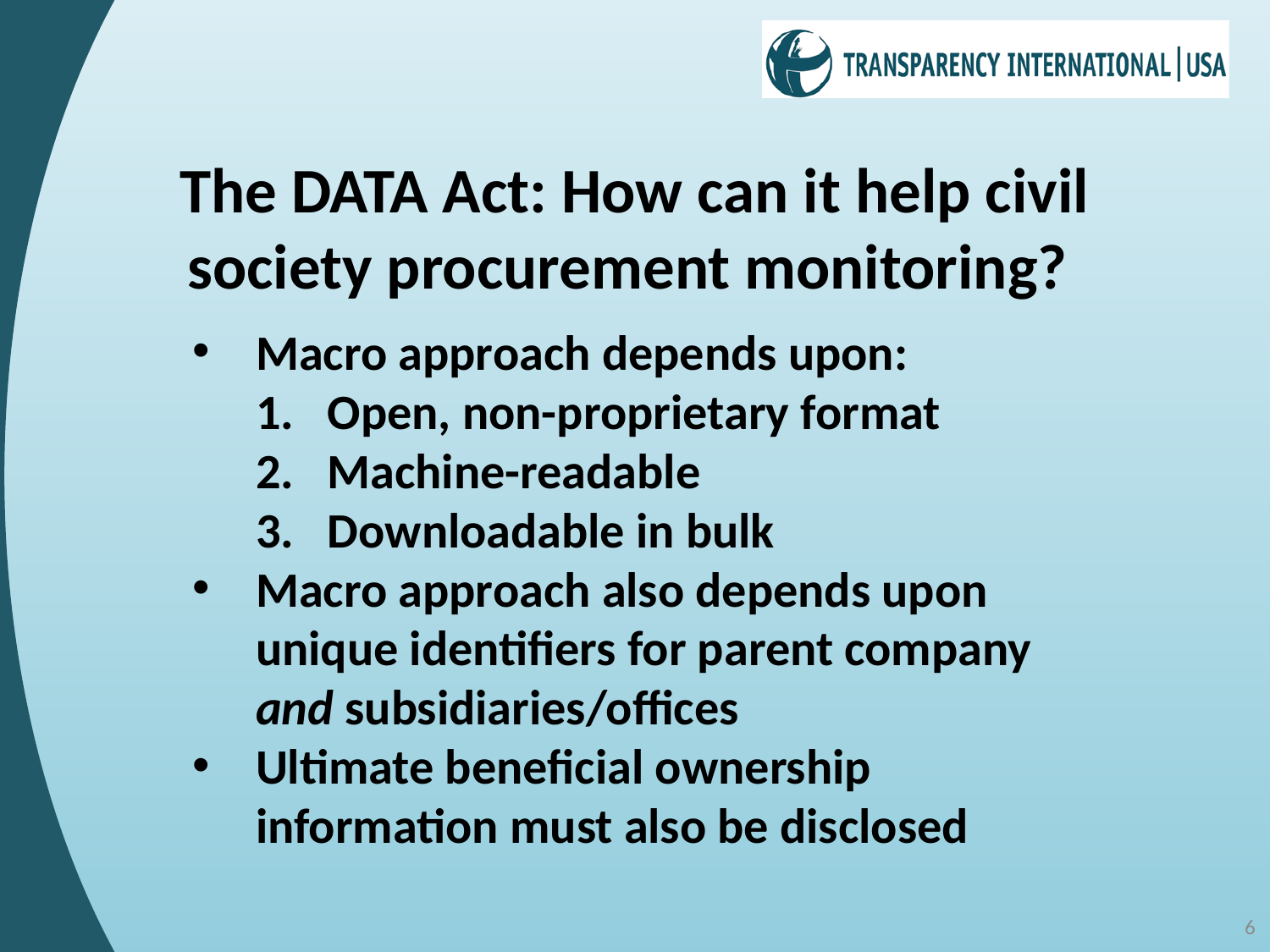

The DATA Act: How can it help civil society procurement monitoring?

Macro approach depends upon:
Open, non-proprietary format
Machine-readable
Downloadable in bulk
Macro approach also depends upon unique identifiers for parent company and subsidiaries/offices
Ultimate beneficial ownership information must also be disclosed
6